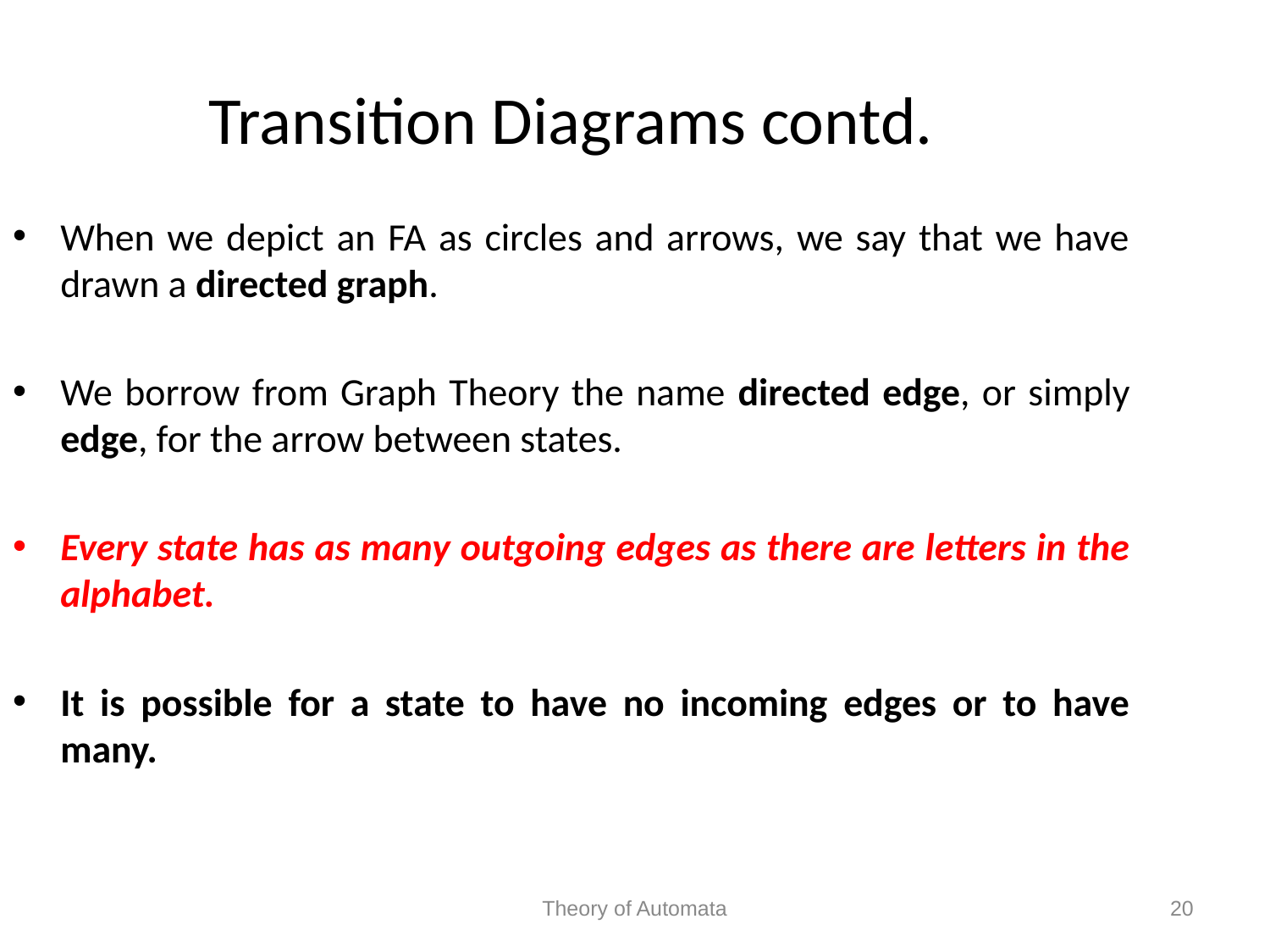

Transition Diagrams contd.
When we depict an FA as circles and arrows, we say that we have drawn a directed graph.

We borrow from Graph Theory the name directed edge, or simply edge, for the arrow between states.

Every state has as many outgoing edges as there are letters in the alphabet.

It is possible for a state to have no incoming edges or to have many.
Theory of Automata
20